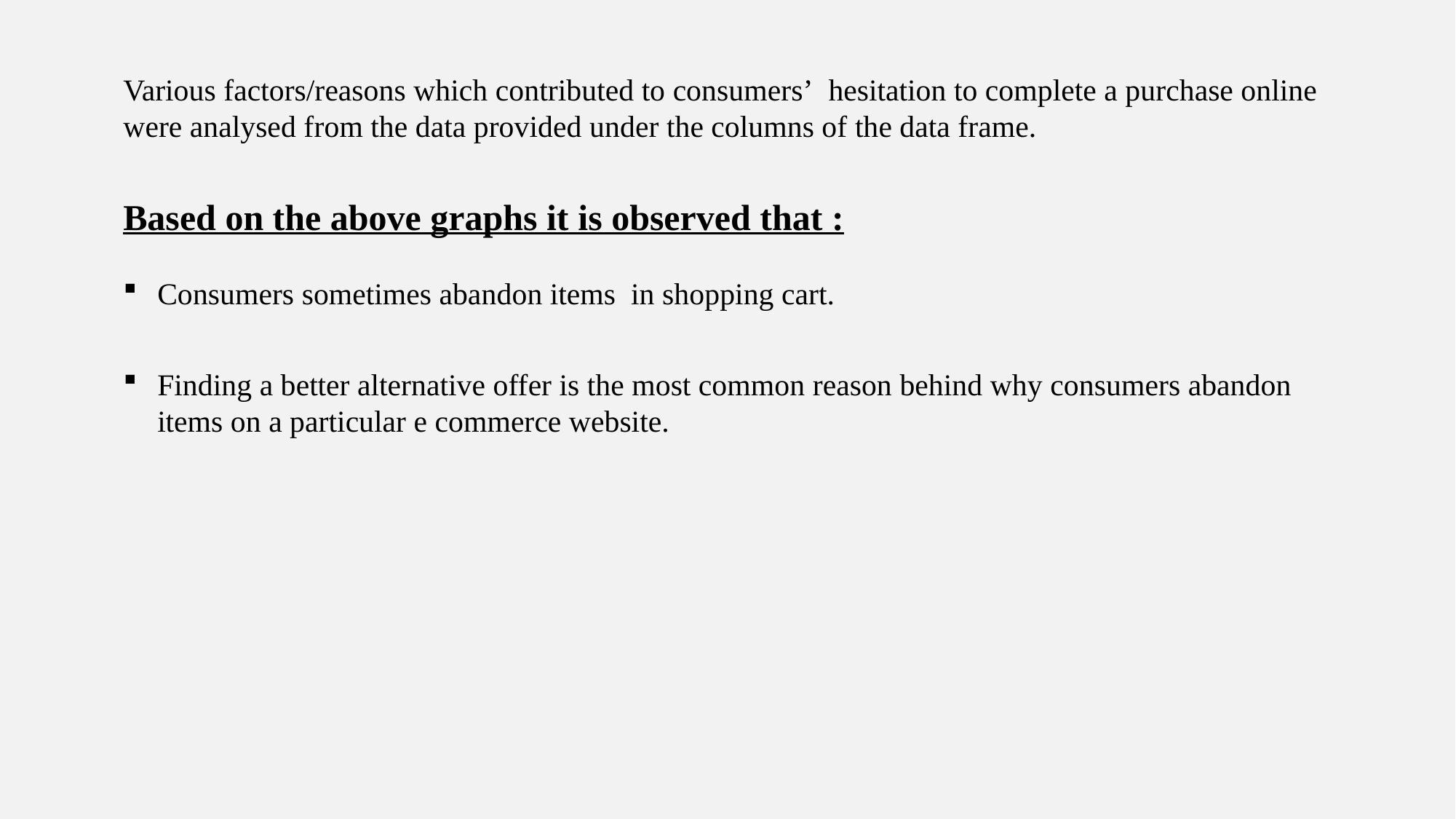

Various factors/reasons which contributed to consumers’  hesitation to complete a purchase online were analysed from the data provided under the columns of the data frame.

Based on the above graphs it is observed that :
Consumers sometimes abandon items  in shopping cart.

Finding a better alternative offer is the most common reason behind why consumers abandon items on a particular e commerce website.